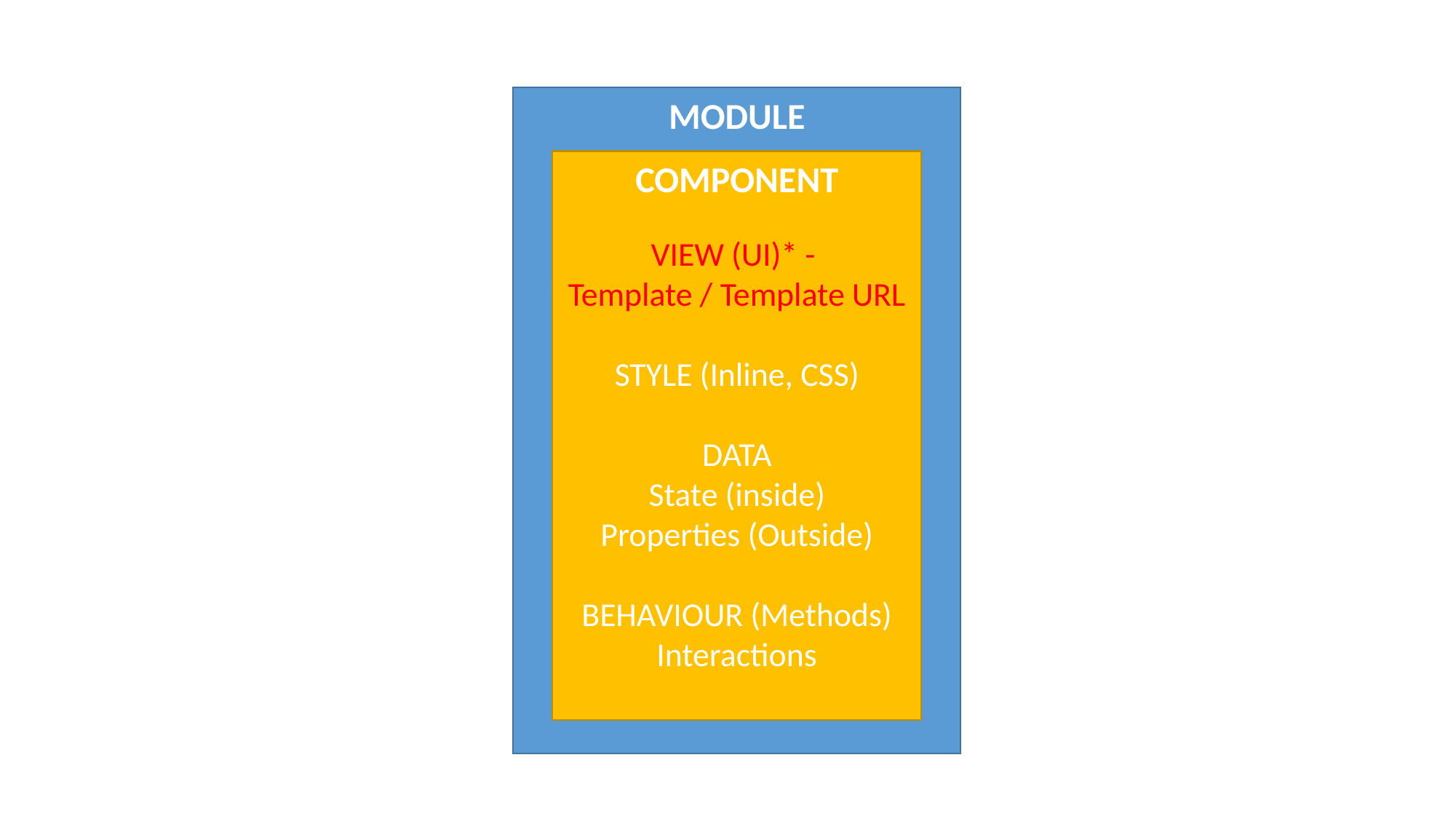

MODULE
COMPONENT

VIEW (UI)* -
Template / Template URL

STYLE (Inline, CSS)

DATA
State (inside)
Properties (Outside)

BEHAVIOUR (Methods)
Interactions